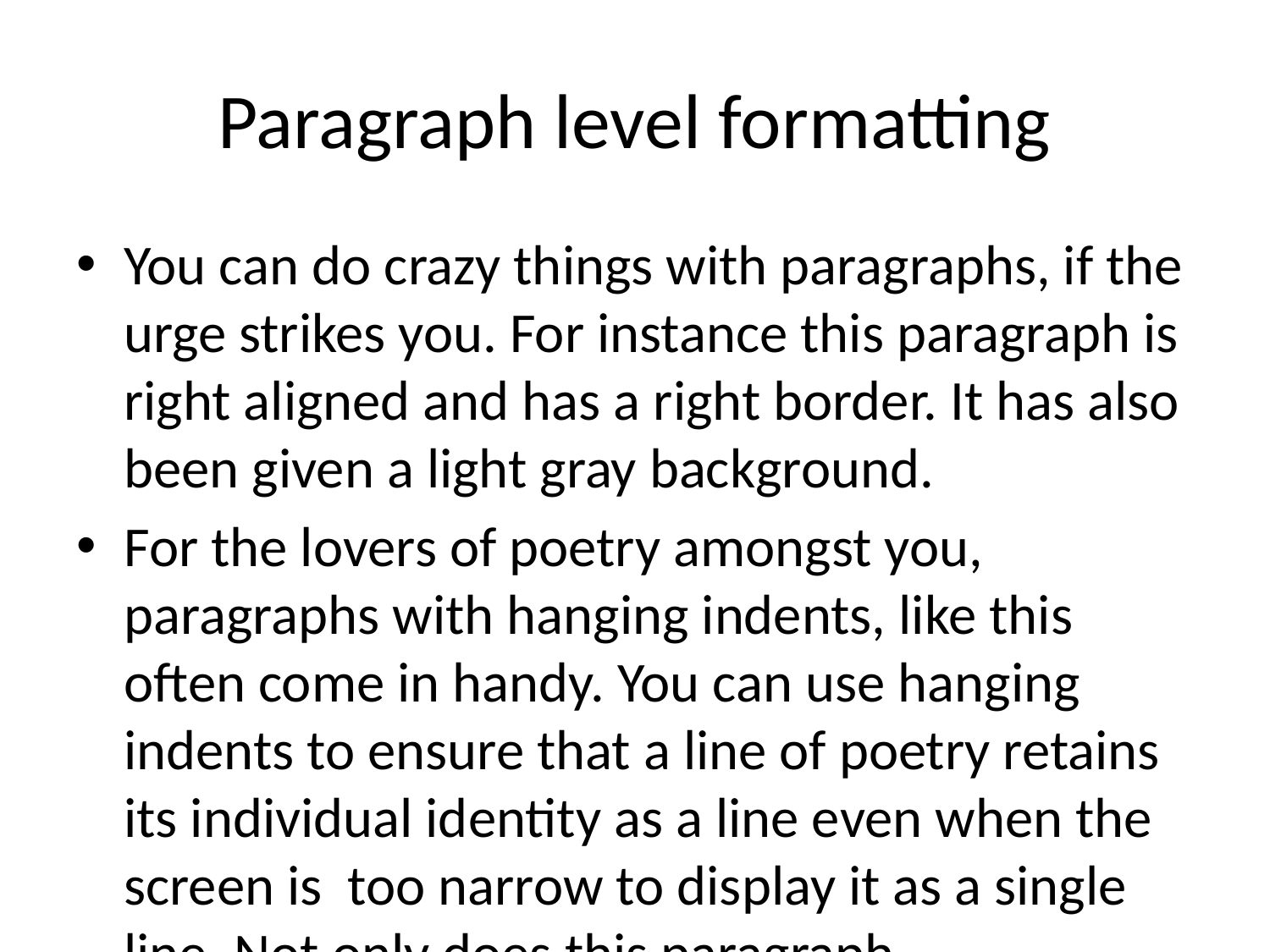

# Paragraph level formatting
You can do crazy things with paragraphs, if the urge strikes you. For instance this paragraph is right aligned and has a right border. It has also been given a light gray background.
For the lovers of poetry amongst you, paragraphs with hanging indents, like this often come in handy. You can use hanging indents to ensure that a line of poetry retains its individual identity as a line even when the screen is  too narrow to display it as a single line. Not only does this paragraph